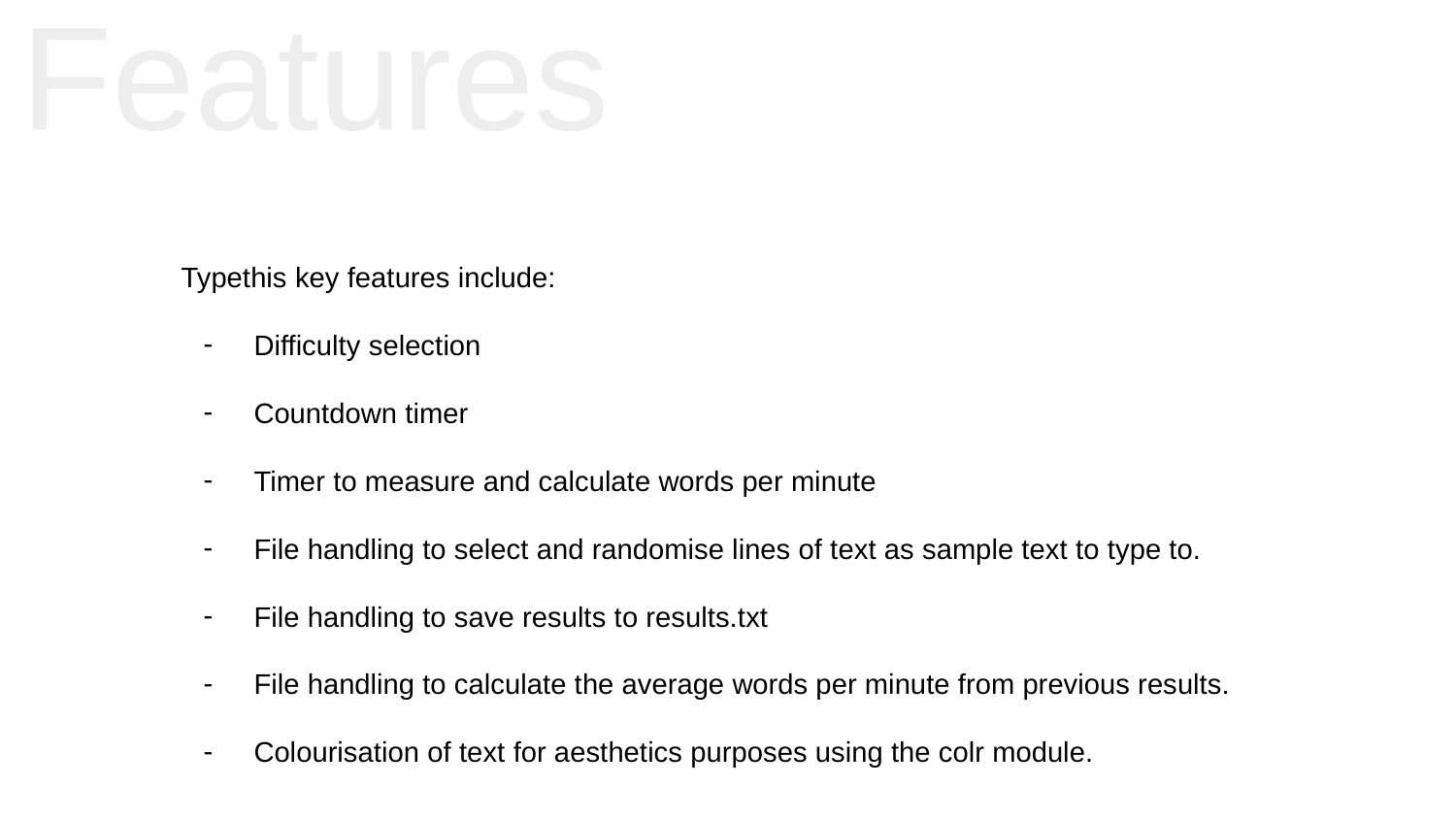

Features
Typethis key features include:

Difficulty selection

Countdown timer

Timer to measure and calculate words per minute

File handling to select and randomise lines of text as sample text to type to.

File handling to save results to results.txt

File handling to calculate the average words per minute from previous results.

Colourisation of text for aesthetics purposes using the colr module.